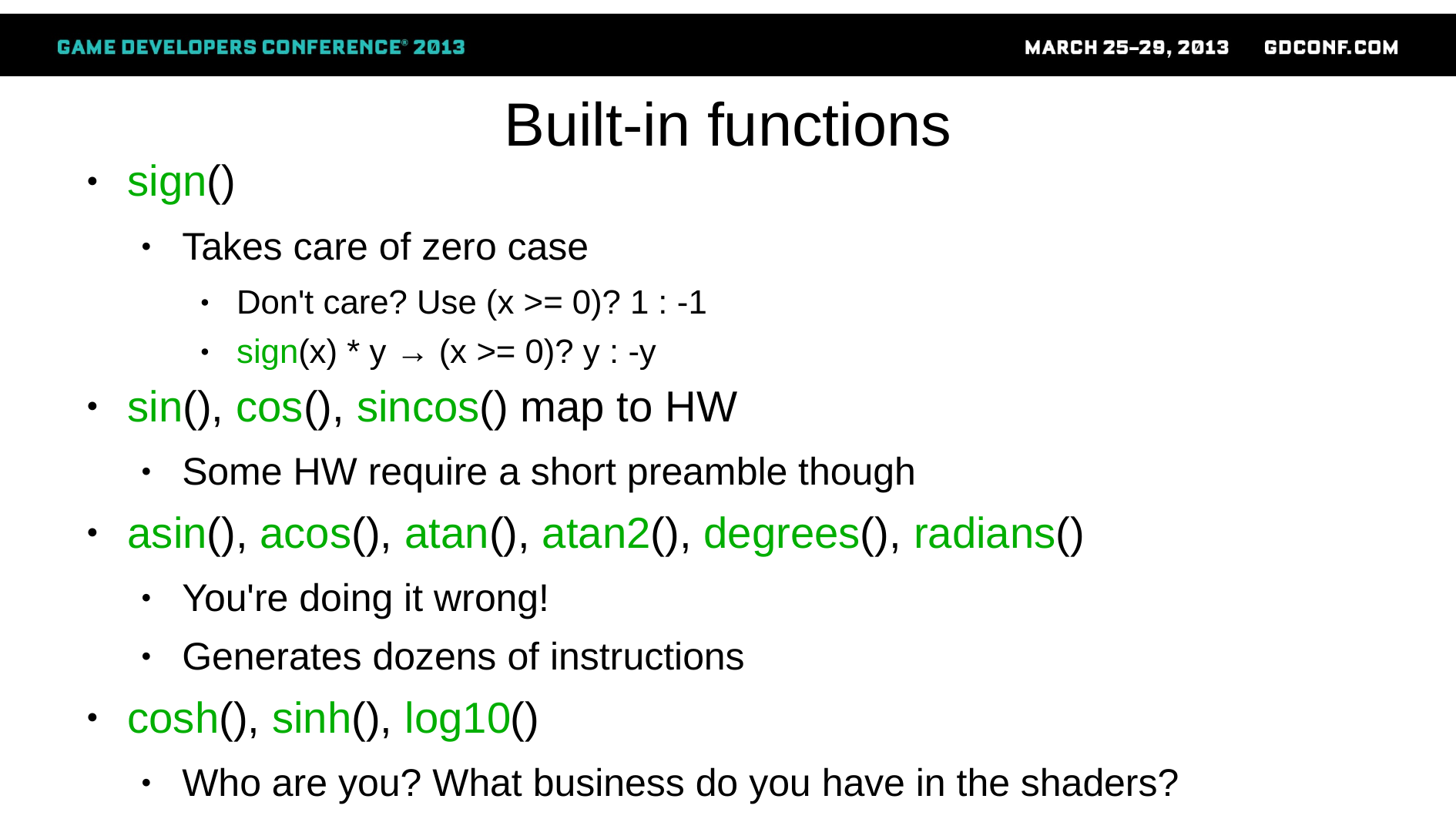

# Built-in functions
sign()
Takes care of zero case
Don't care? Use (x >= 0)? 1 : -1
sign(x) * y → (x >= 0)? y : -y
sin(), cos(), sincos() map to HW
Some HW require a short preamble though
asin(), acos(), atan(), atan2(), degrees(), radians()
You're doing it wrong!
Generates dozens of instructions
cosh(), sinh(), log10()
Who are you? What business do you have in the shaders?